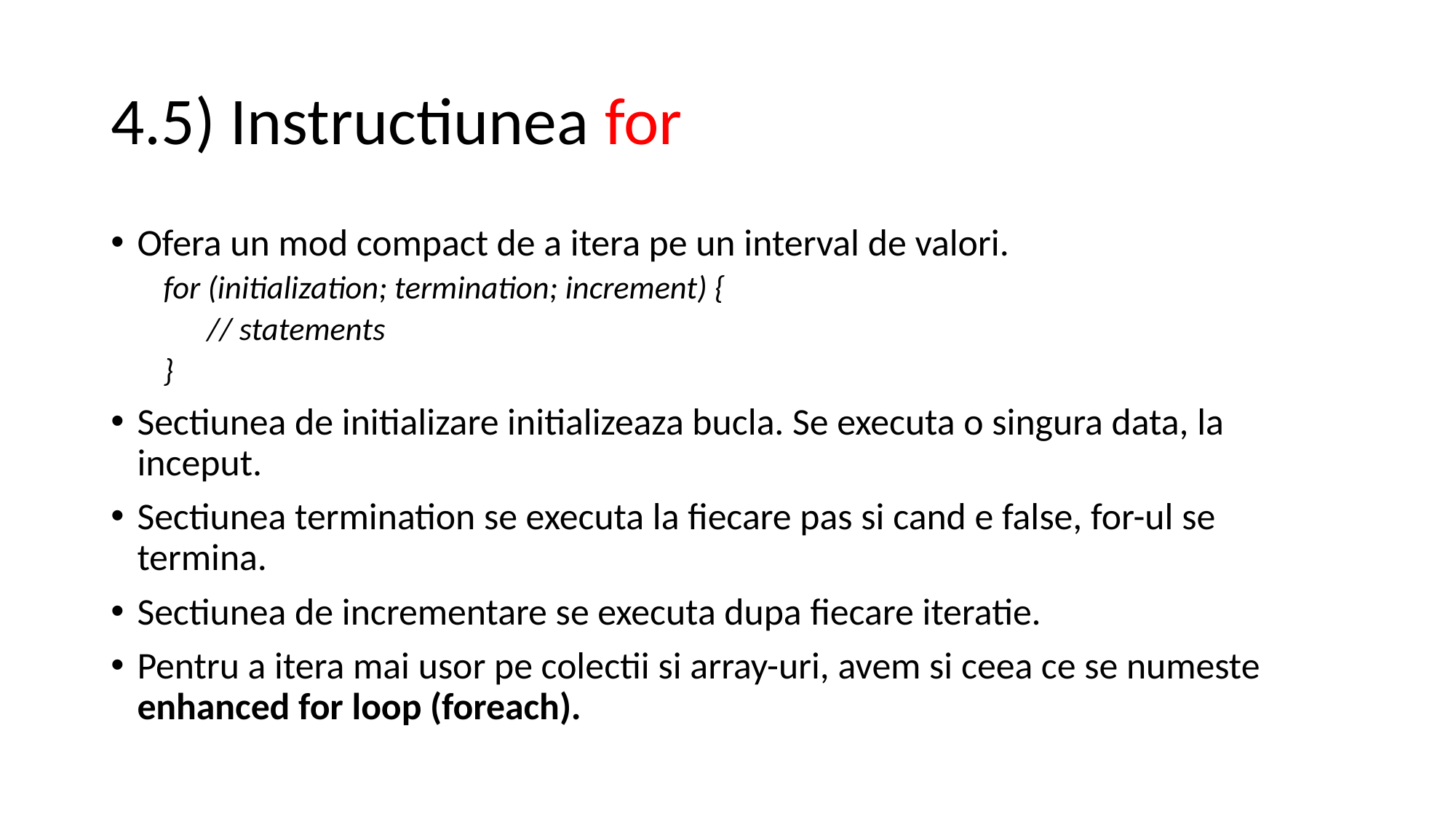

# 4.5) Instructiunea for
Ofera un mod compact de a itera pe un interval de valori.
	for (initialization; termination; increment) {
	      // statements
	}
Sectiunea de initializare initializeaza bucla. Se executa o singura data, la inceput.
Sectiunea termination se executa la fiecare pas si cand e false, for-ul se termina.
Sectiunea de incrementare se executa dupa fiecare iteratie.
Pentru a itera mai usor pe colectii si array-uri, avem si ceea ce se numeste enhanced for loop (foreach).